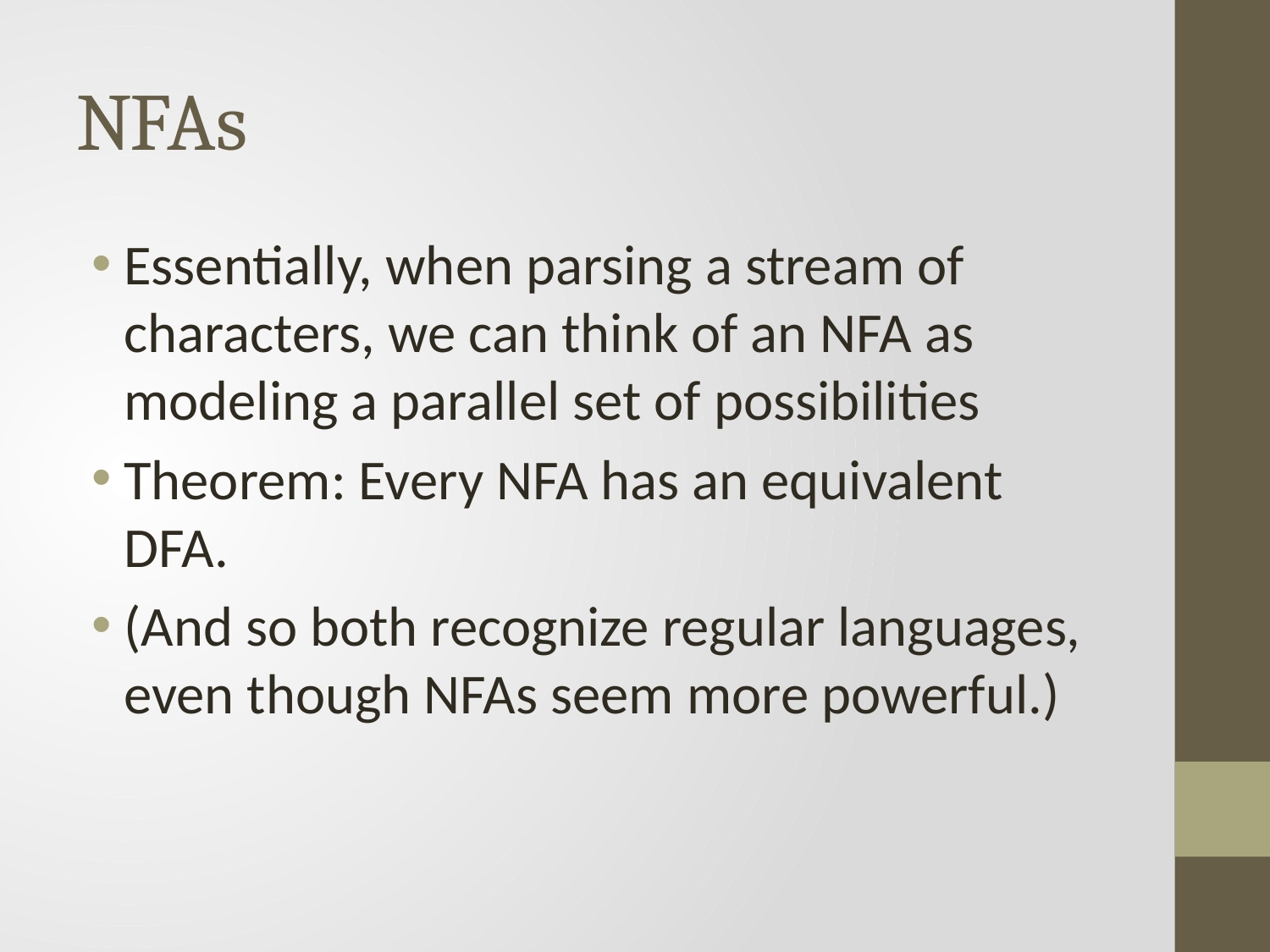

# NFAs
Essentially, when parsing a stream of characters, we can think of an NFA as modeling a parallel set of possibilities
Theorem: Every NFA has an equivalent DFA.
(And so both recognize regular languages, even though NFAs seem more powerful.)